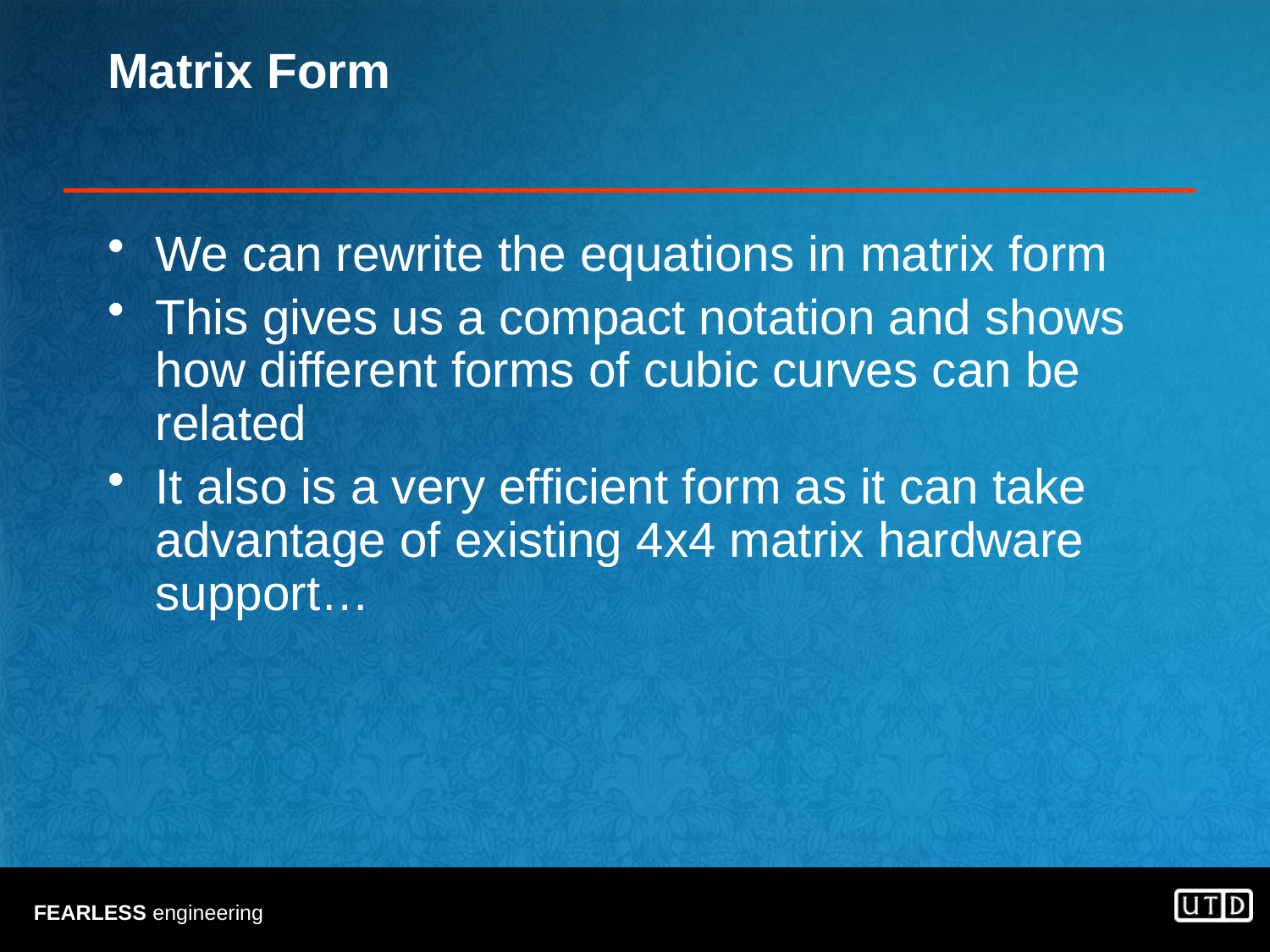

# Matrix Form

We can rewrite the equations in matrix form
This gives us a compact notation and shows how different forms of cubic curves can be related
It also is a very efficient form as it can take advantage of existing 4x4 matrix hardware support…